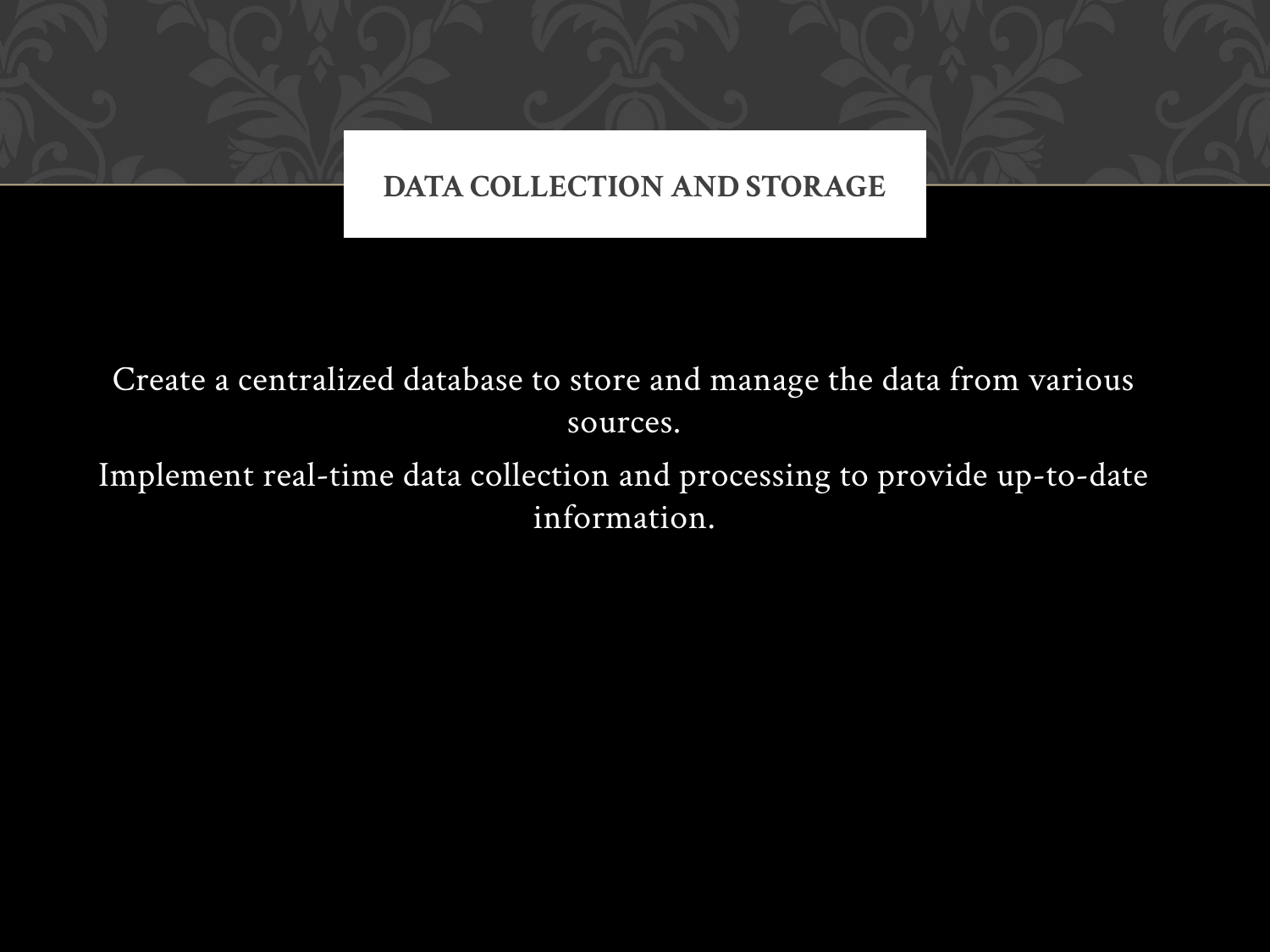

# Data Collection and Storage

Create a centralized database to store and manage the data from various sources.
Implement real-time data collection and processing to provide up-to-date information.